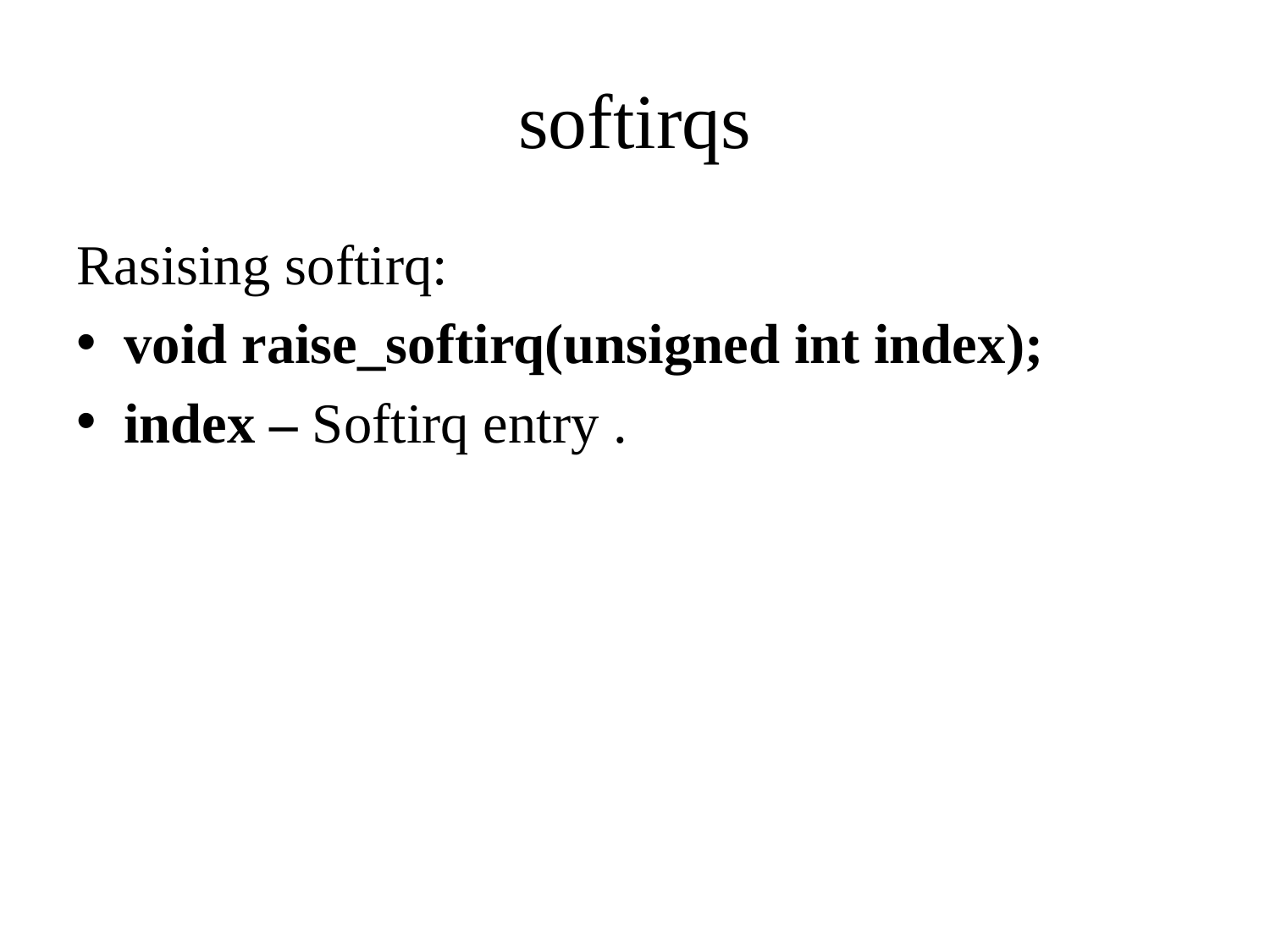

# softirqs
Rasising softirq:
void raise_softirq(unsigned int index);
index – Softirq entry .